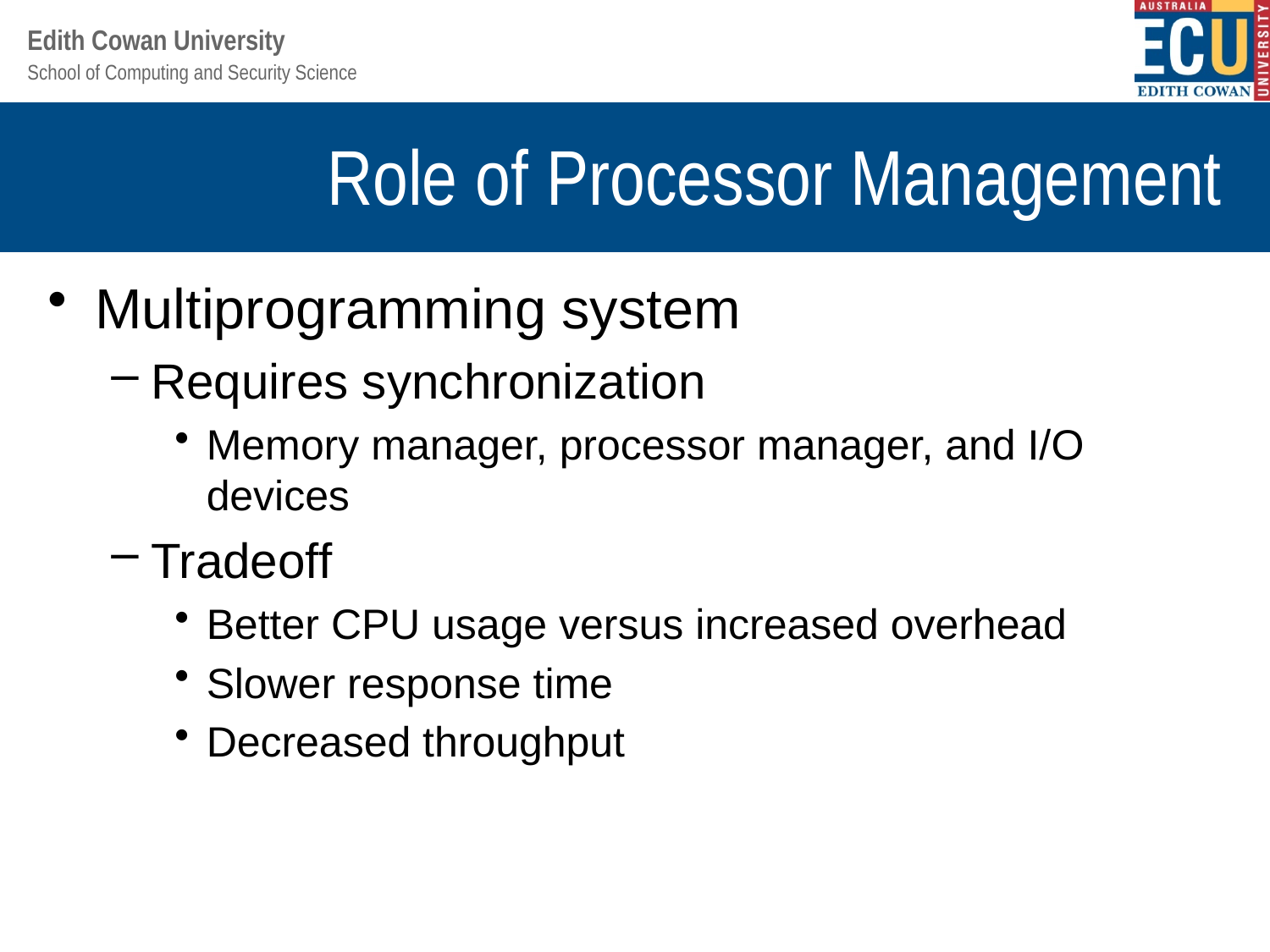

# Role of Processor Management
Multiprogramming system
Requires synchronization
Memory manager, processor manager, and I/O devices
Tradeoff
Better CPU usage versus increased overhead
Slower response time
Decreased throughput